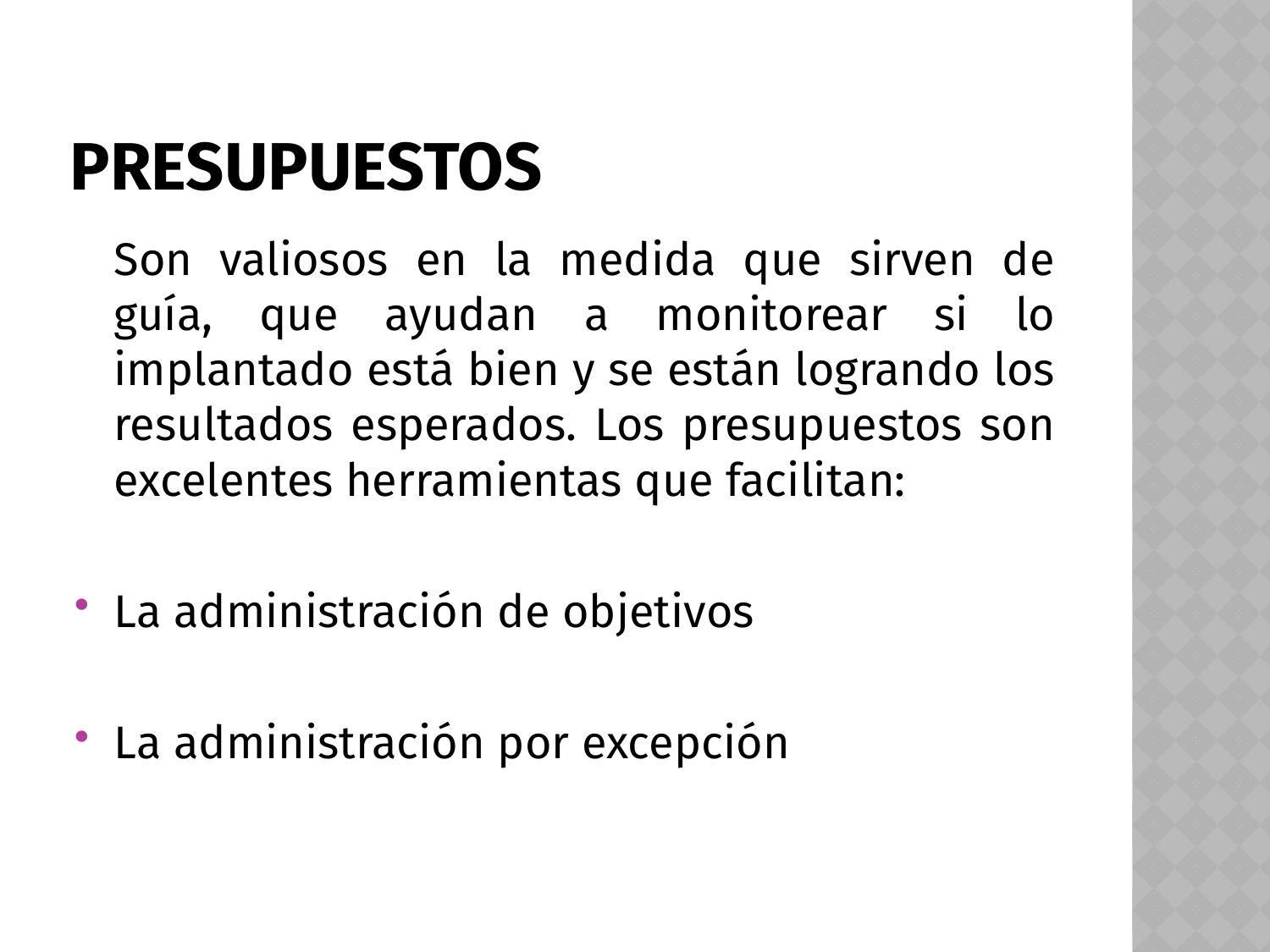

# presupuestos
	Son valiosos en la medida que sirven de guía, que ayudan a monitorear si lo implantado está bien y se están logrando los resultados esperados. Los presupuestos son excelentes herramientas que facilitan:

La administración de objetivos

La administración por excepción